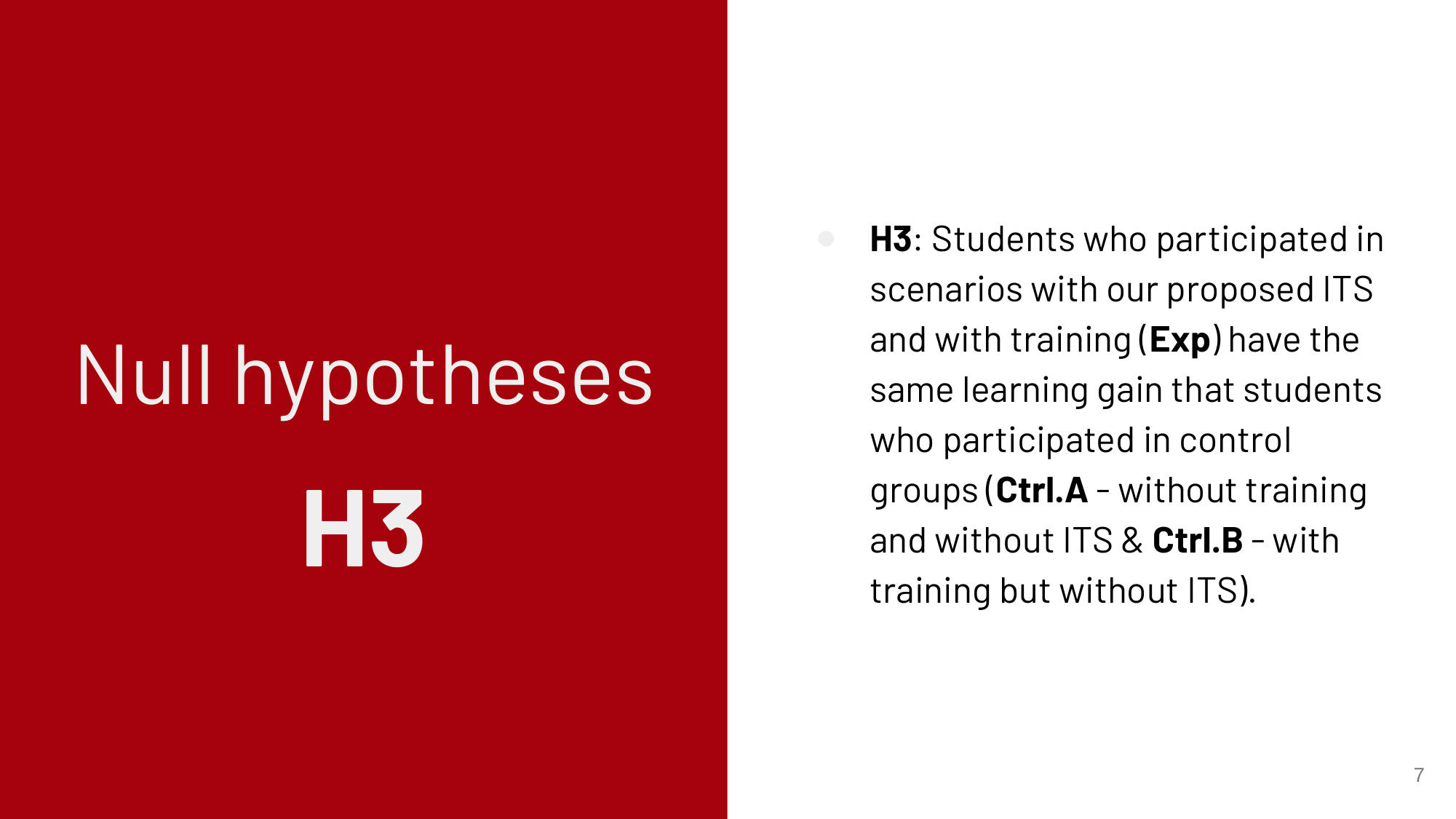

H3: Students who participated in scenarios with our proposed ITS and with training (Exp) have the same learning gain that students who participated in control groups (Ctrl.A - without training and without ITS & Ctrl.B - with training but without ITS).
# Null hypotheses
H3
7